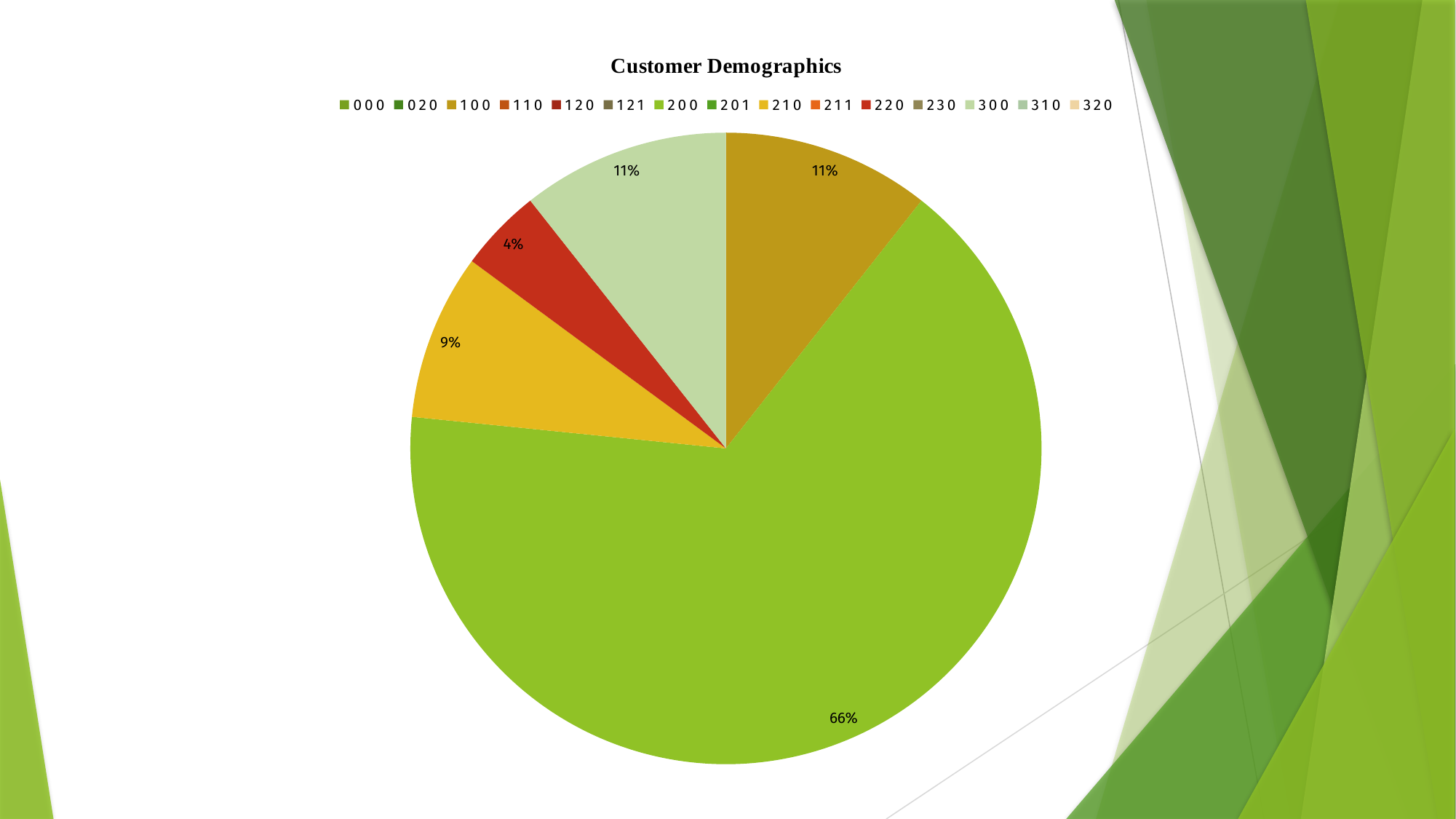

### Chart: Customer Demographics

| Category | BEL | BRA | DEU | ESP | FRA | GBR | IRL | ITA | NLD | PRT | USA |
|---|---|---|---|---|---|---|---|---|---|---|---|
| 0 | None | None | None | 1.0 | None | None | None | None | None | 6.0 | None |
| 0 | None | None | None | None | None | 1.0 | None | None | None | None | None |
| 0 | 5.0 | 5.0 | 20.0 | 27.0 | 44.0 | 37.0 | 8.0 | 9.0 | 10.0 | 319.0 | 8.0 |
| 0 | None | 1.0 | None | None | 1.0 | None | None | None | None | 3.0 | None |
| 0 | None | None | None | 1.0 | None | None | None | None | None | None | None |
| 1 | None | None | None | None | None | None | None | None | None | 1.0 | None |
| 0 | 31.0 | 39.0 | 112.0 | 155.0 | 170.0 | 234.0 | 68.0 | 65.0 | 30.0 | 897.0 | 36.0 |
| 1 | None | None | 1.0 | 5.0 | None | 2.0 | 1.0 | None | 1.0 | 13.0 | 2.0 |
| 0 | 4.0 | 6.0 | 6.0 | 8.0 | 14.0 | 9.0 | 3.0 | 6.0 | 2.0 | 31.0 | None |
| 1 | None | None | None | None | None | None | None | None | None | 1.0 | None |
| 0 | 2.0 | 2.0 | 2.0 | 2.0 | 8.0 | 5.0 | 5.0 | 1.0 | 2.0 | 16.0 | 2.0 |
| 0 | None | None | None | None | None | None | None | None | None | None | None |
| 0 | 5.0 | 5.0 | 13.0 | 13.0 | 15.0 | 16.0 | 1.0 | 7.0 | 1.0 | 21.0 | 4.0 |
| 0 | None | None | None | None | 1.0 | None | None | None | 1.0 | 3.0 | None |
| 0 | None | None | None | None | None | None | None | None | None | 1.0 | None |